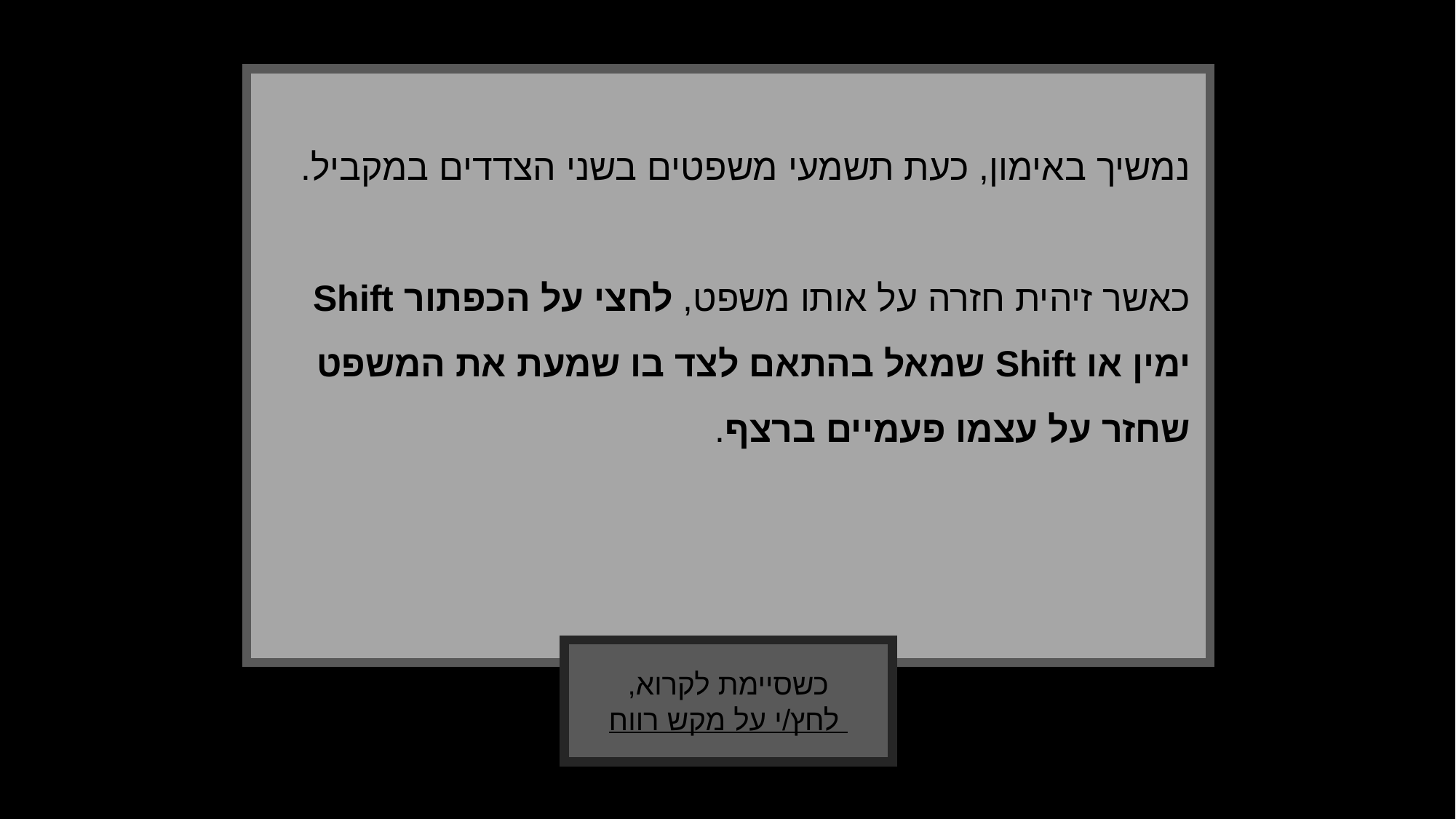

נמשיך באימון, כעת תשמעי משפטים בשני הצדדים במקביל.

כאשר זיהית חזרה על אותו משפט, לחצי על הכפתור Shift ימין או Shift שמאל בהתאם לצד בו שמעת את המשפט שחזר על עצמו פעמיים ברצף.

כשסיימת לקרוא,
 לחץ/י על מקש רווח